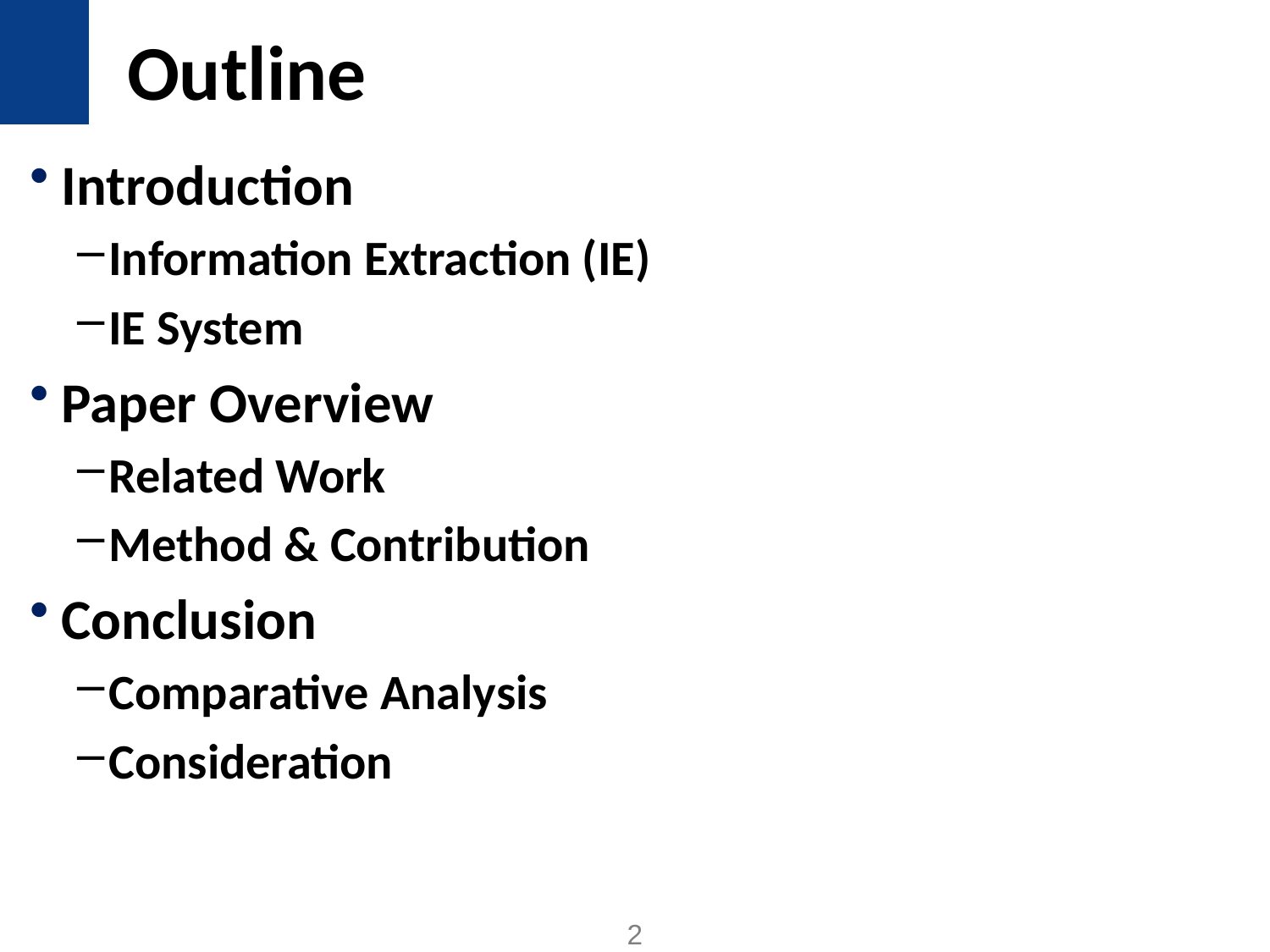

# Outline
Introduction
Information Extraction (IE)
IE System
Paper Overview
Related Work
Method & Contribution
Conclusion
Comparative Analysis
Consideration
2